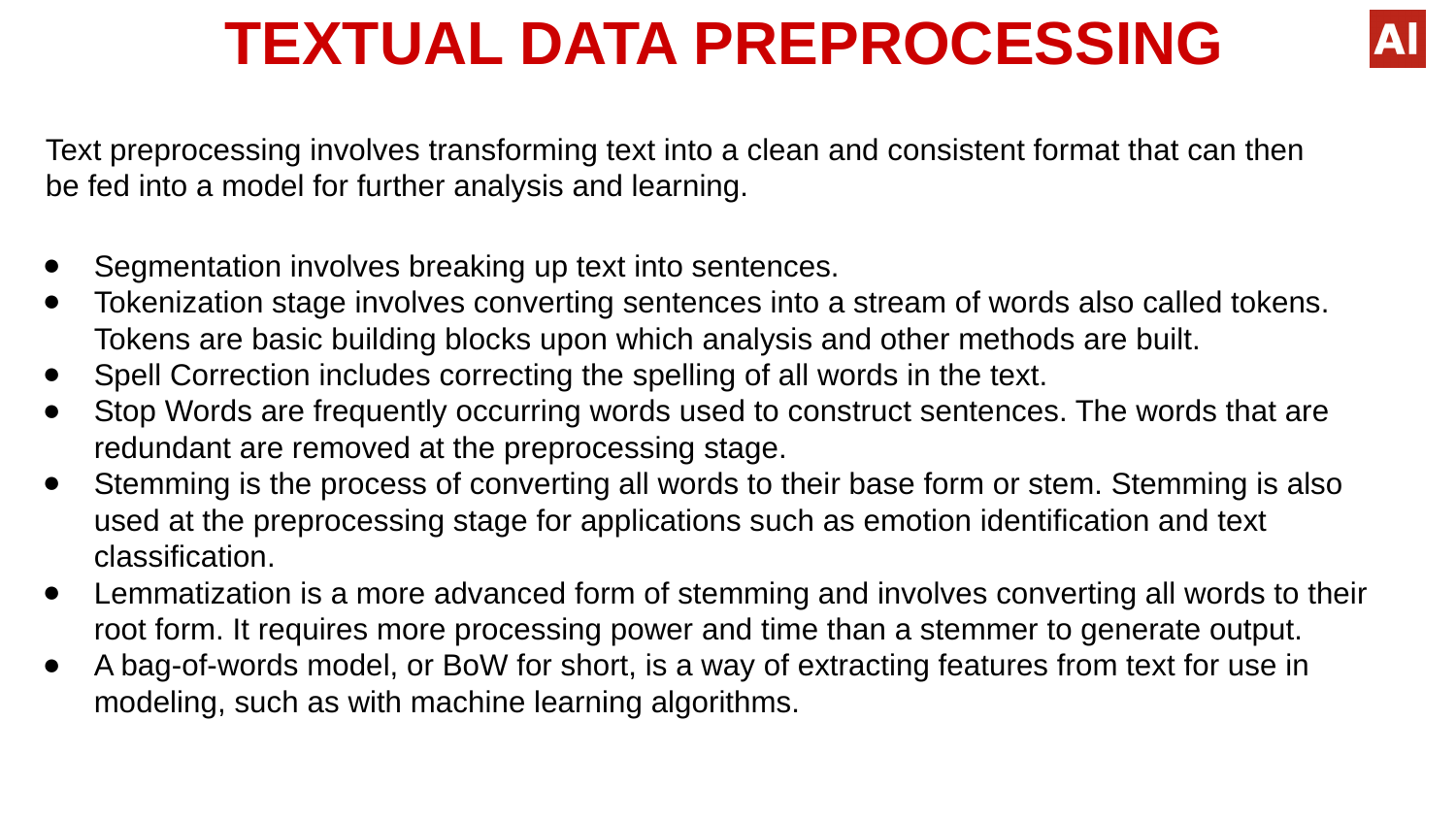

TEXTUAL DATA PREPROCESSING
Text preprocessing involves transforming text into a clean and consistent format that can then be fed into a model for further analysis and learning.

Segmentation involves breaking up text into sentences.
Tokenization stage involves converting sentences into a stream of words also called tokens. Tokens are basic building blocks upon which analysis and other methods are built.
Spell Correction includes correcting the spelling of all words in the text.
Stop Words are frequently occurring words used to construct sentences. The words that are redundant are removed at the preprocessing stage.
Stemming is the process of converting all words to their base form or stem. Stemming is also used at the preprocessing stage for applications such as emotion identification and text classification.
Lemmatization is a more advanced form of stemming and involves converting all words to their root form. It requires more processing power and time than a stemmer to generate output.
A bag-of-words model, or BoW for short, is a way of extracting features from text for use in modeling, such as with machine learning algorithms.